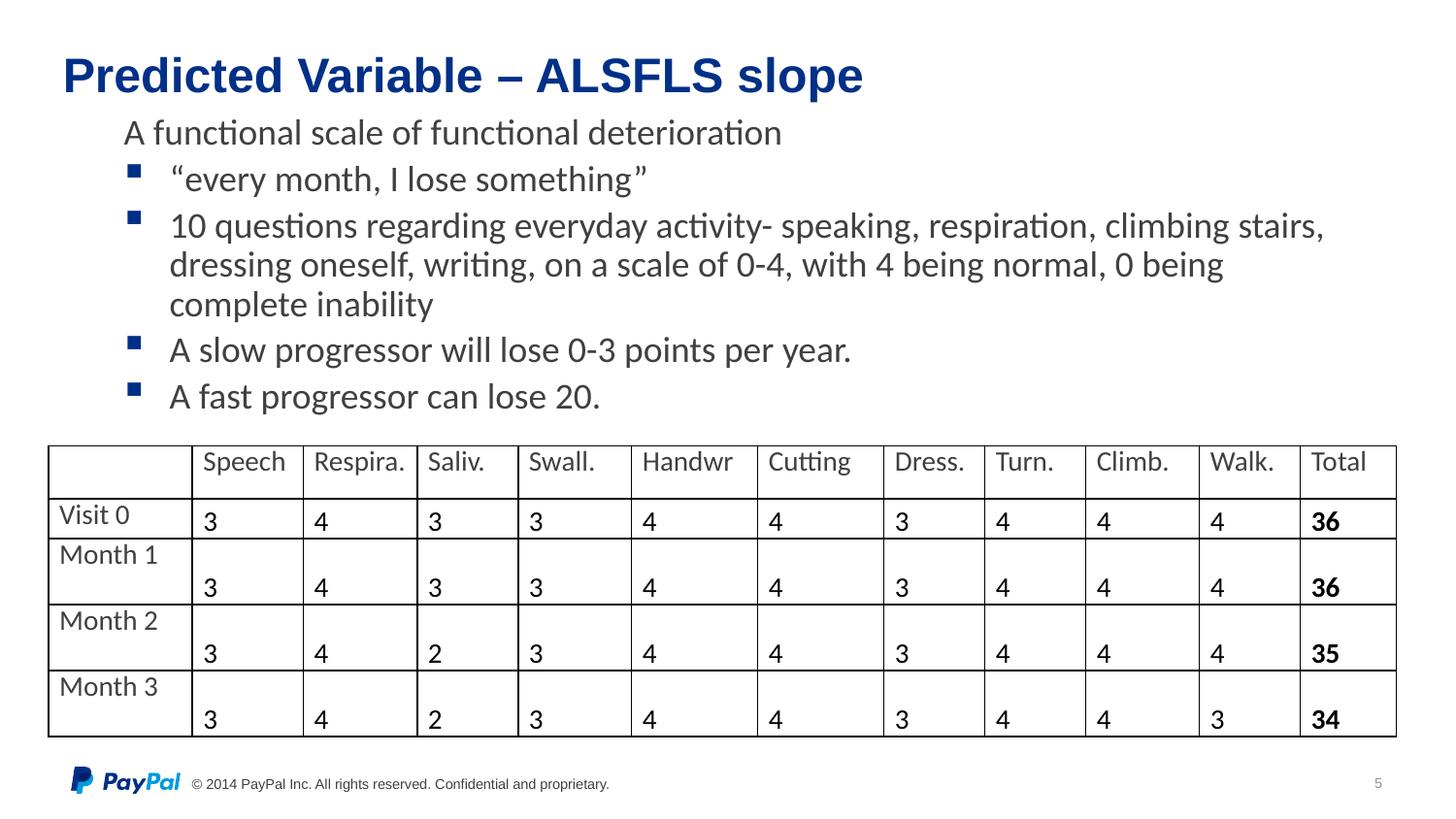

# Predicted Variable – ALSFLS slope

A functional scale of functional deterioration
“every month, I lose something”
10 questions regarding everyday activity- speaking, respiration, climbing stairs, dressing oneself, writing, on a scale of 0-4, with 4 being normal, 0 being complete inability
A slow progressor will lose 0-3 points per year.
A fast progressor can lose 20.

|  | Speech | Respira. | Saliv. | Swall. | Handwr | Cutting | Dress. | Turn. | Climb. | Walk. | Total |
| --- | --- | --- | --- | --- | --- | --- | --- | --- | --- | --- | --- |
| Visit 0 | 3 | 4 | 3 | 3 | 4 | 4 | 3 | 4 | 4 | 4 | 36 |
| Month 1 | 3 | 4 | 3 | 3 | 4 | 4 | 3 | 4 | 4 | 4 | 36 |
| Month 2 | 3 | 4 | 2 | 3 | 4 | 4 | 3 | 4 | 4 | 4 | 35 |
| Month 3 | 3 | 4 | 2 | 3 | 4 | 4 | 3 | 4 | 4 | 3 | 34 |
5